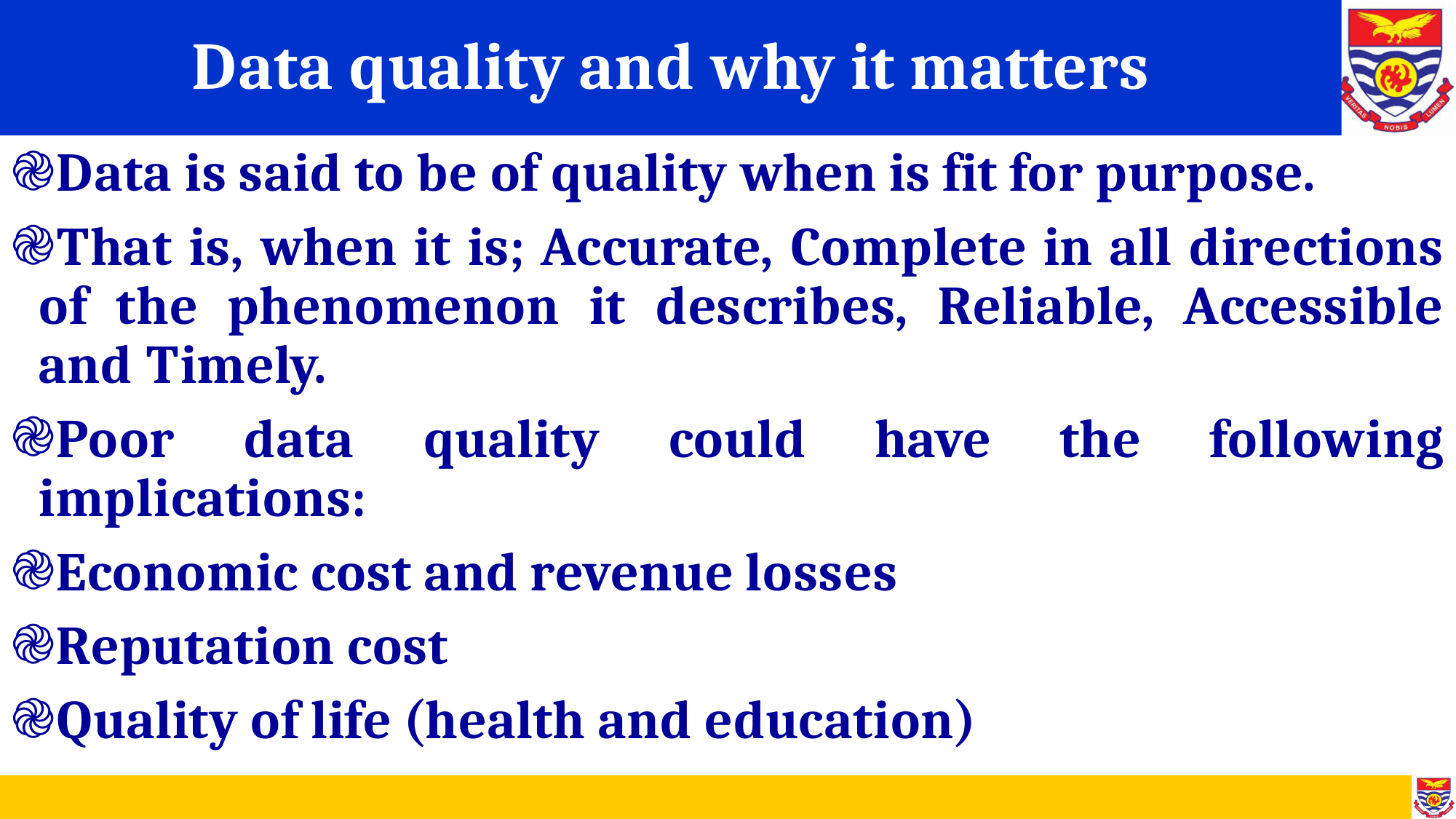

# Data quality and why it matters
Data is said to be of quality when is fit for purpose.
That is, when it is; Accurate, Complete in all directions of the phenomenon it describes, Reliable, Accessible and Timely.
Poor data quality could have the following implications:
Economic cost and revenue losses
Reputation cost
Quality of life (health and education)